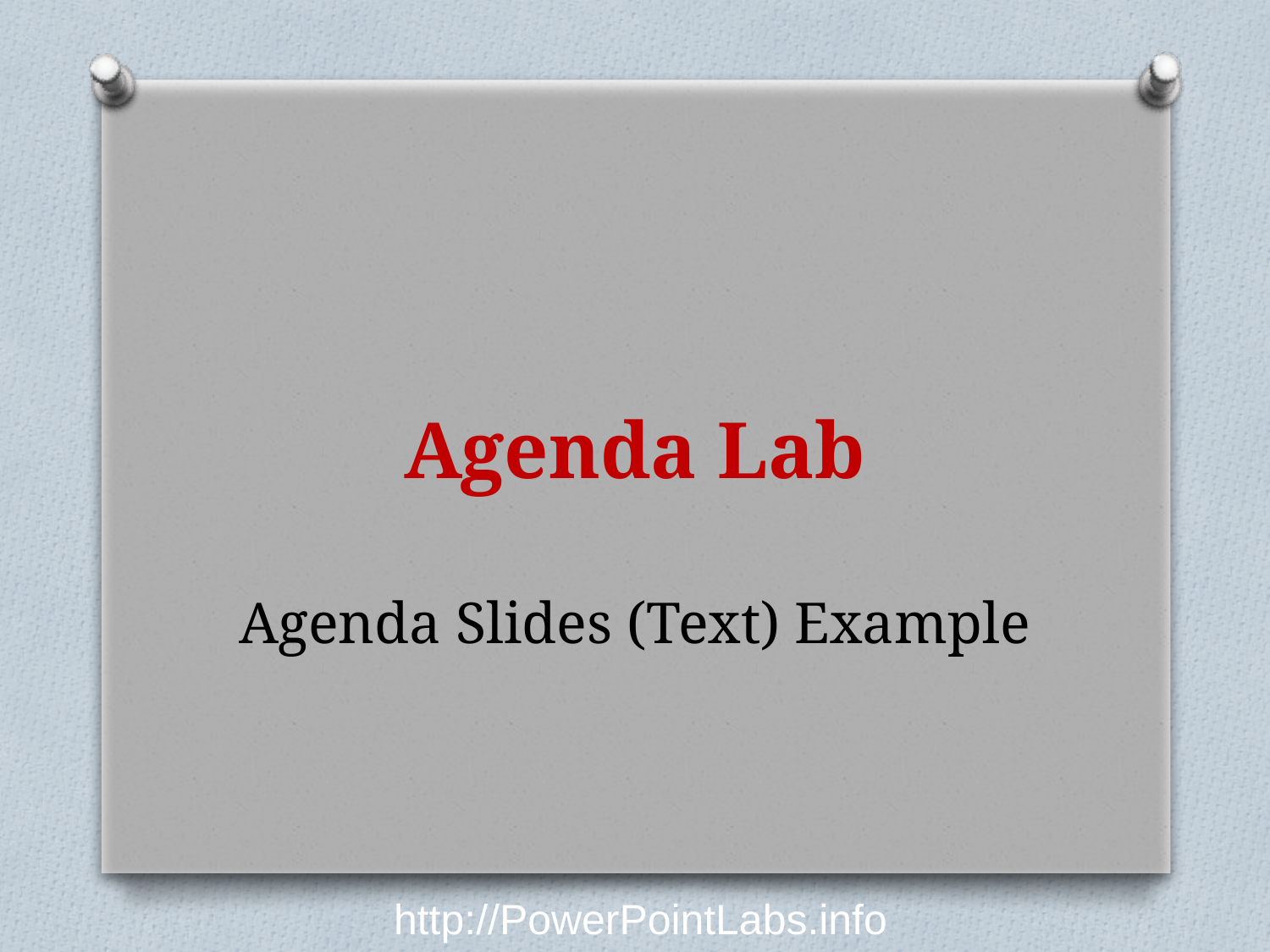

Agenda Lab
Agenda Slides (Text) Example
http://PowerPointLabs.info